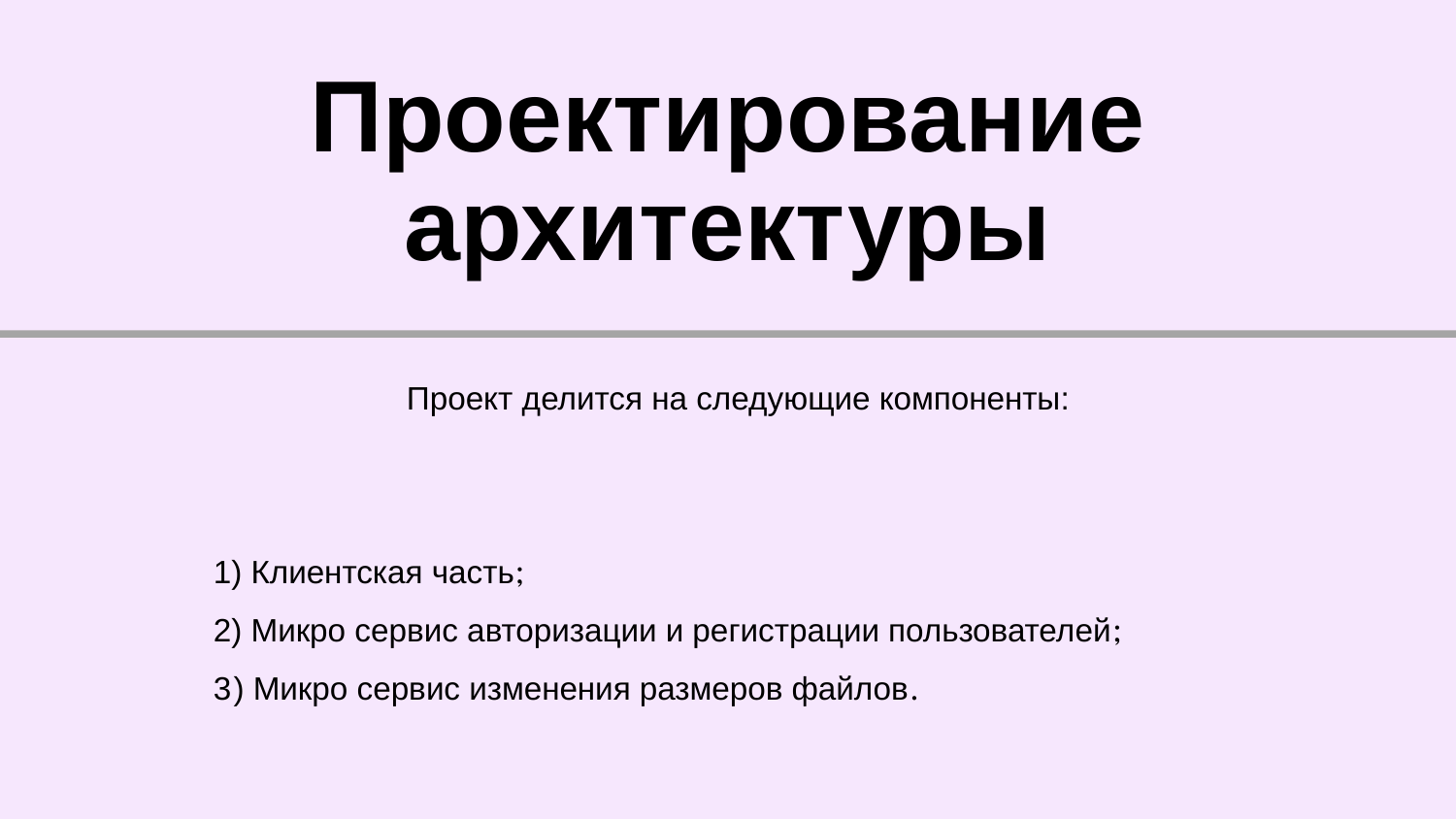

Проектирование архитектуры

Проект делится на следующие компоненты:

	1) Клиентская часть;
	2) Микро сервис авторизации и регистрации пользователей;
	3) Микро сервис изменения размеров файлов.